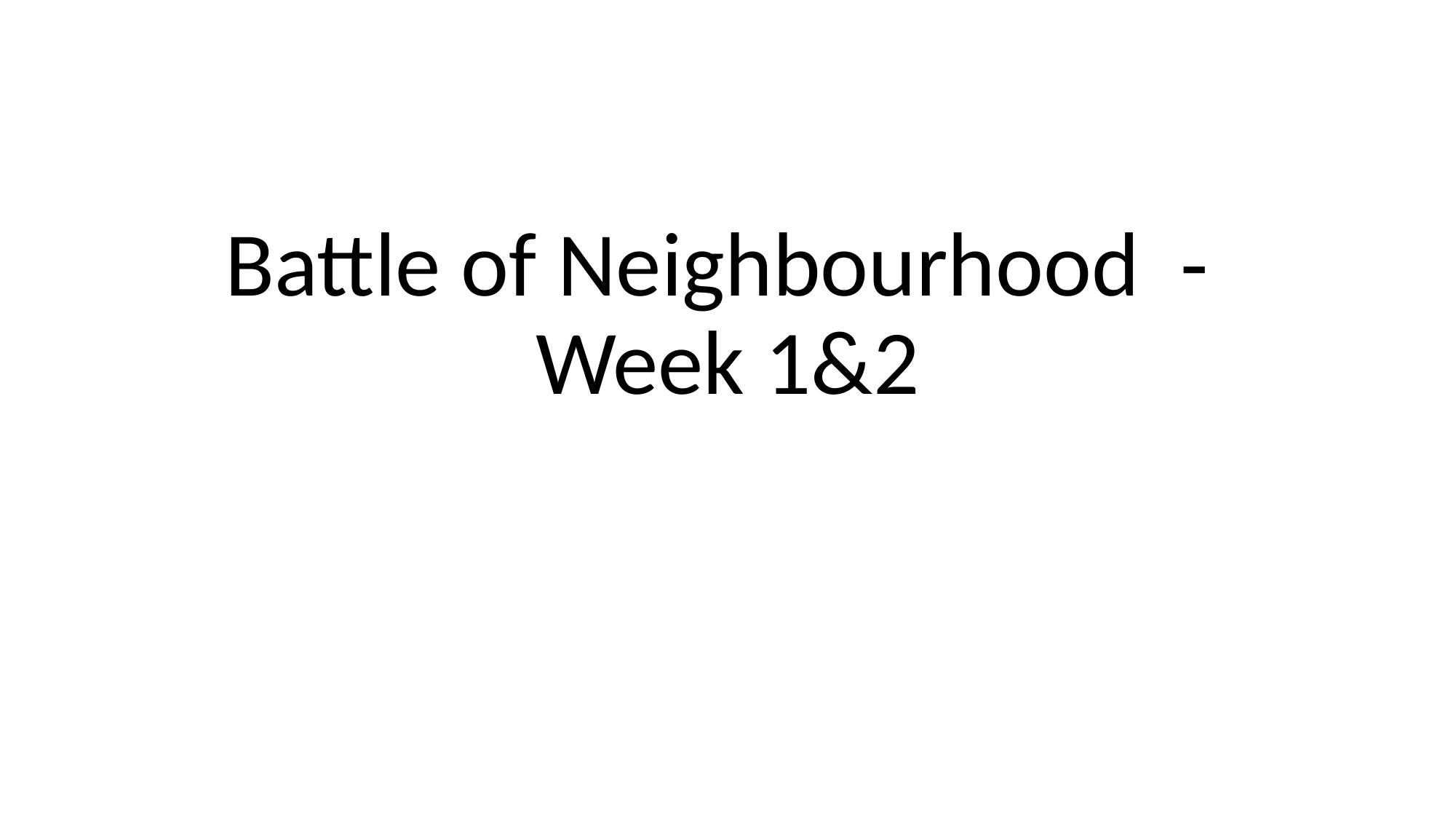

# Battle of Neighbourhood  -  Week 1&2